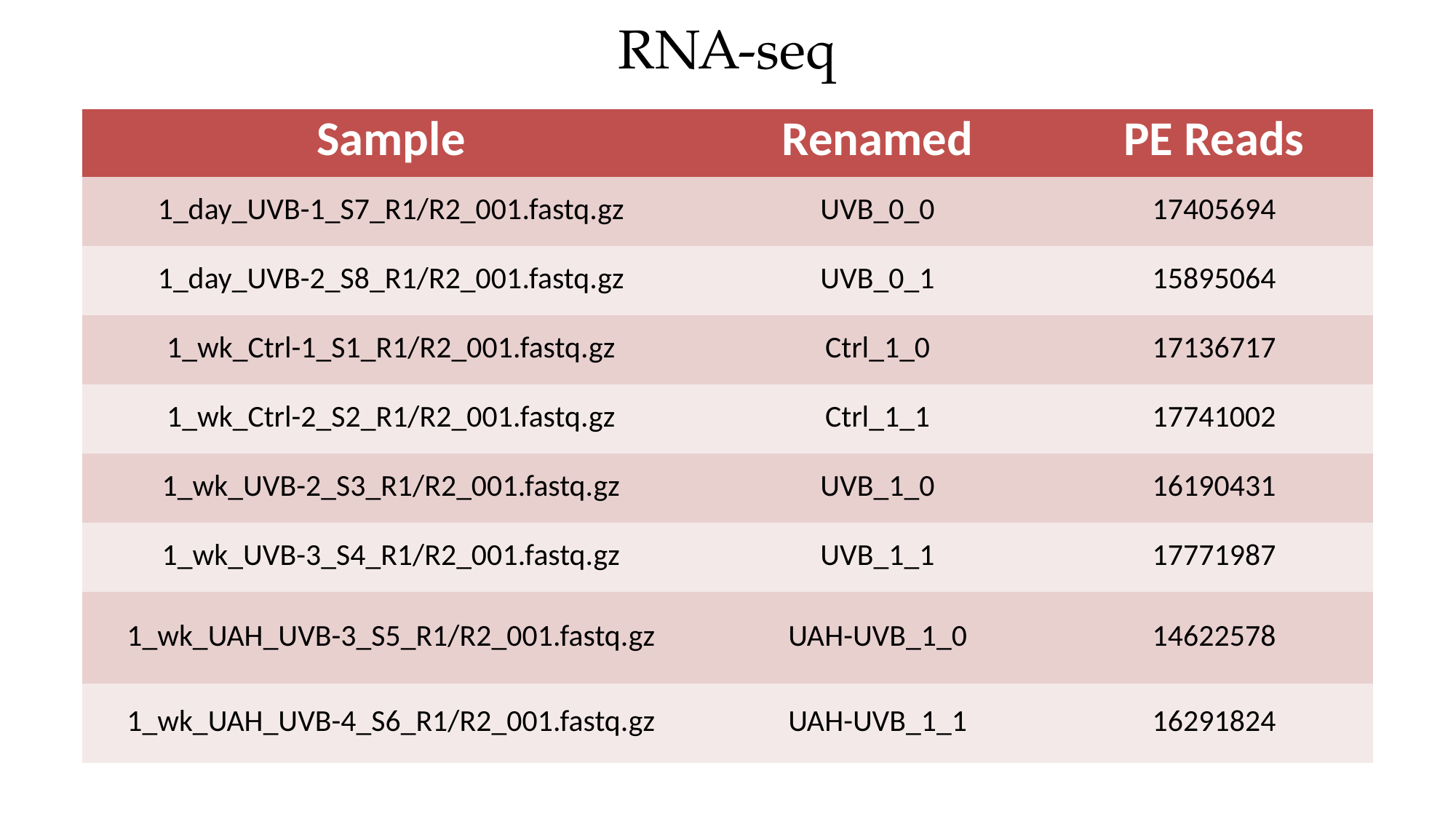

RNA-seq
| Sample | Renamed | PE Reads |
| --- | --- | --- |
| 1\_day\_UVB-1\_S7\_R1/R2\_001.fastq.gz | UVB\_0\_0 | 17405694 |
| 1\_day\_UVB-2\_S8\_R1/R2\_001.fastq.gz | UVB\_0\_1 | 15895064 |
| 1\_wk\_Ctrl-1\_S1\_R1/R2\_001.fastq.gz | Ctrl\_1\_0 | 17136717 |
| 1\_wk\_Ctrl-2\_S2\_R1/R2\_001.fastq.gz | Ctrl\_1\_1 | 17741002 |
| 1\_wk\_UVB-2\_S3\_R1/R2\_001.fastq.gz | UVB\_1\_0 | 16190431 |
| 1\_wk\_UVB-3\_S4\_R1/R2\_001.fastq.gz | UVB\_1\_1 | 17771987 |
| 1\_wk\_UAH\_UVB-3\_S5\_R1/R2\_001.fastq.gz | UAH-UVB\_1\_0 | 14622578 |
| 1\_wk\_UAH\_UVB-4\_S6\_R1/R2\_001.fastq.gz | UAH-UVB\_1\_1 | 16291824 |